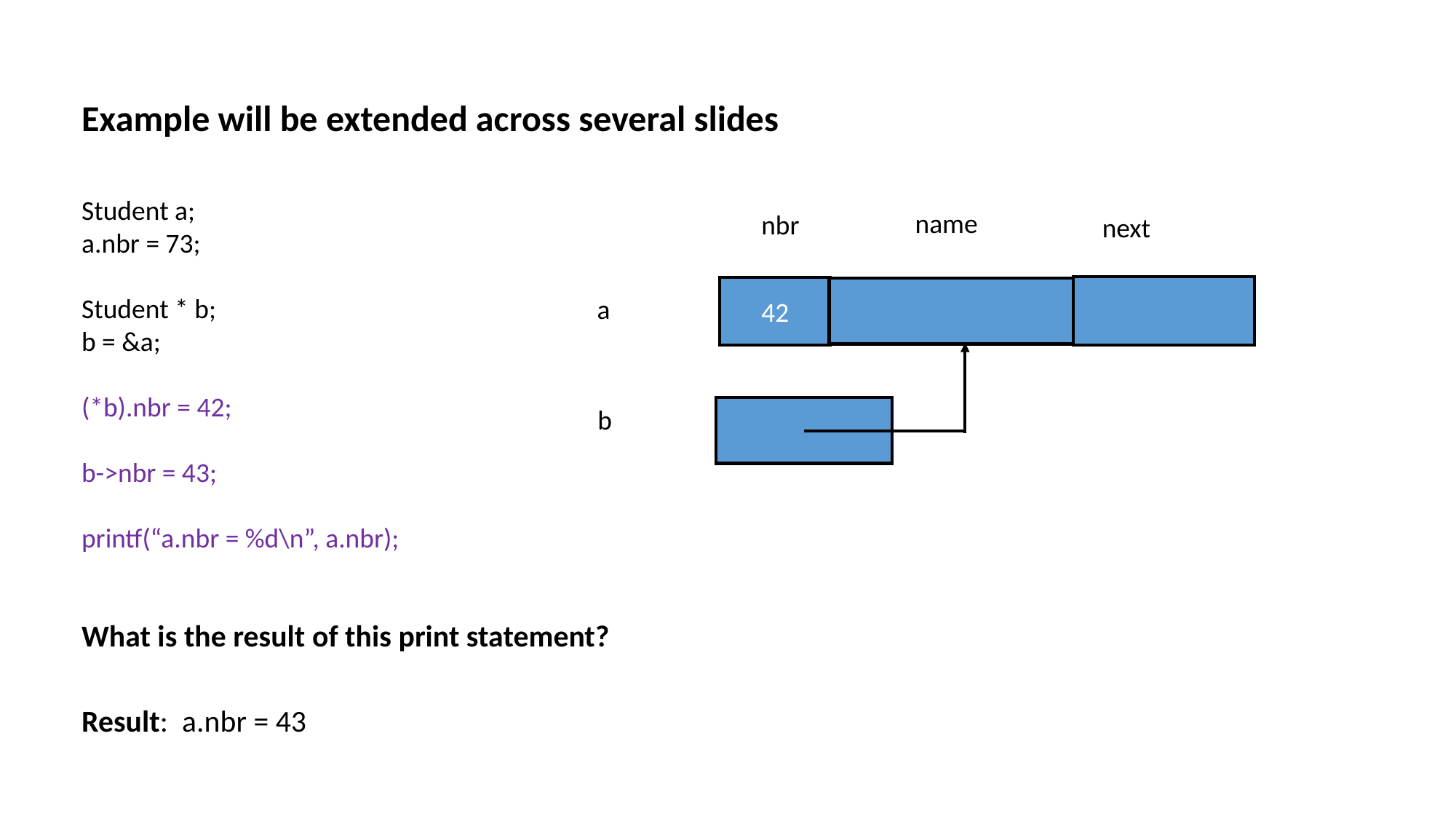

Example will be extended across several slides
Student a;
a.nbr = 73;

Student * b;
b = &a;

(*b).nbr = 42;

b->nbr = 43;

printf(“a.nbr = %d\n”, a.nbr);

name
nbr
next

42

a
b

What is the result of this print statement?
Result:  a.nbr = 43